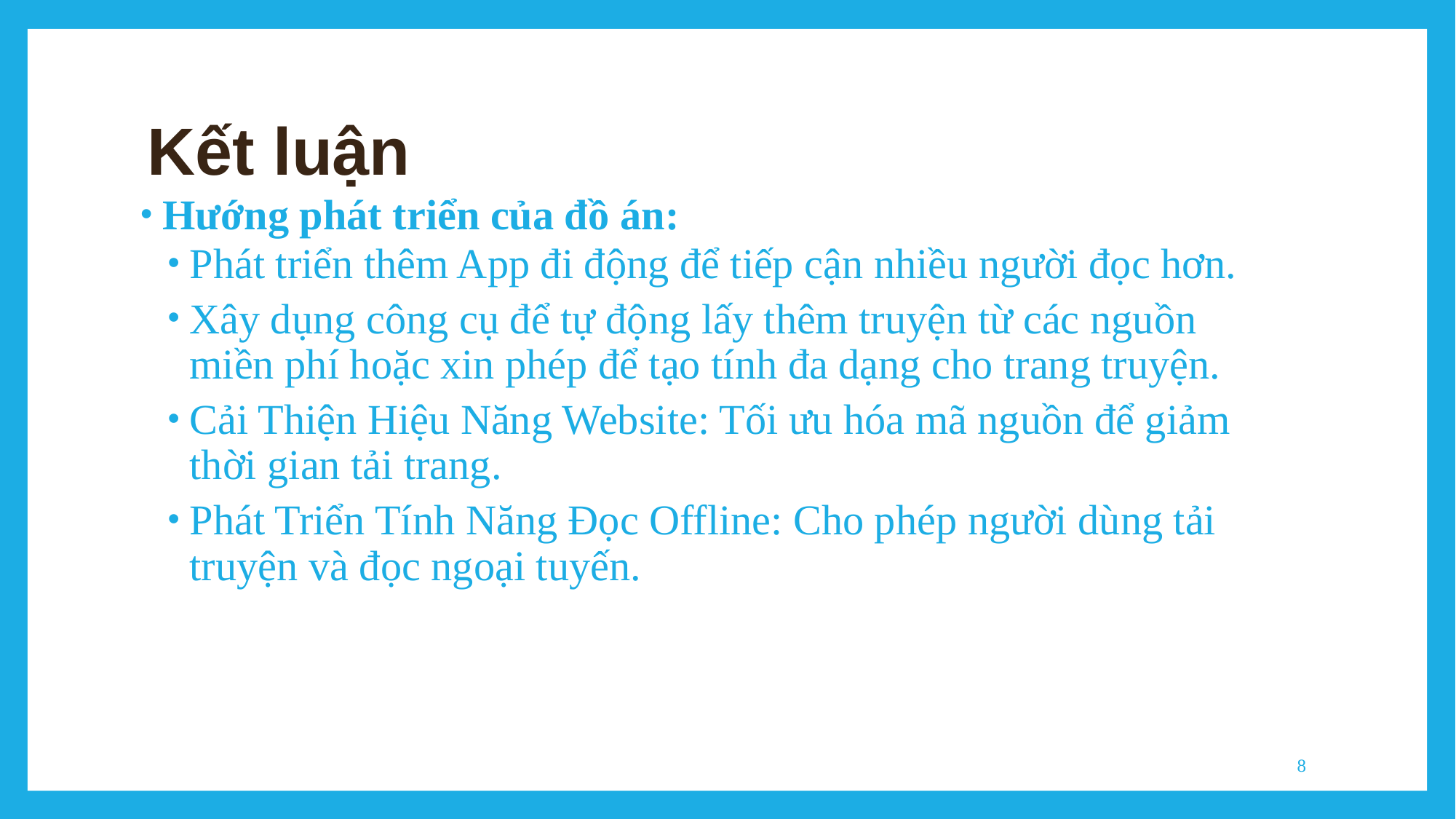

# Kết luận
Hướng phát triển của đồ án:
Phát triển thêm App đi động để tiếp cận nhiều người đọc hơn.
Xây dụng công cụ để tự động lấy thêm truyện từ các nguồn miền phí hoặc xin phép để tạo tính đa dạng cho trang truyện.
Cải Thiện Hiệu Năng Website: Tối ưu hóa mã nguồn để giảm thời gian tải trang.
Phát Triển Tính Năng Đọc Offline: Cho phép người dùng tải truyện và đọc ngoại tuyến.
8